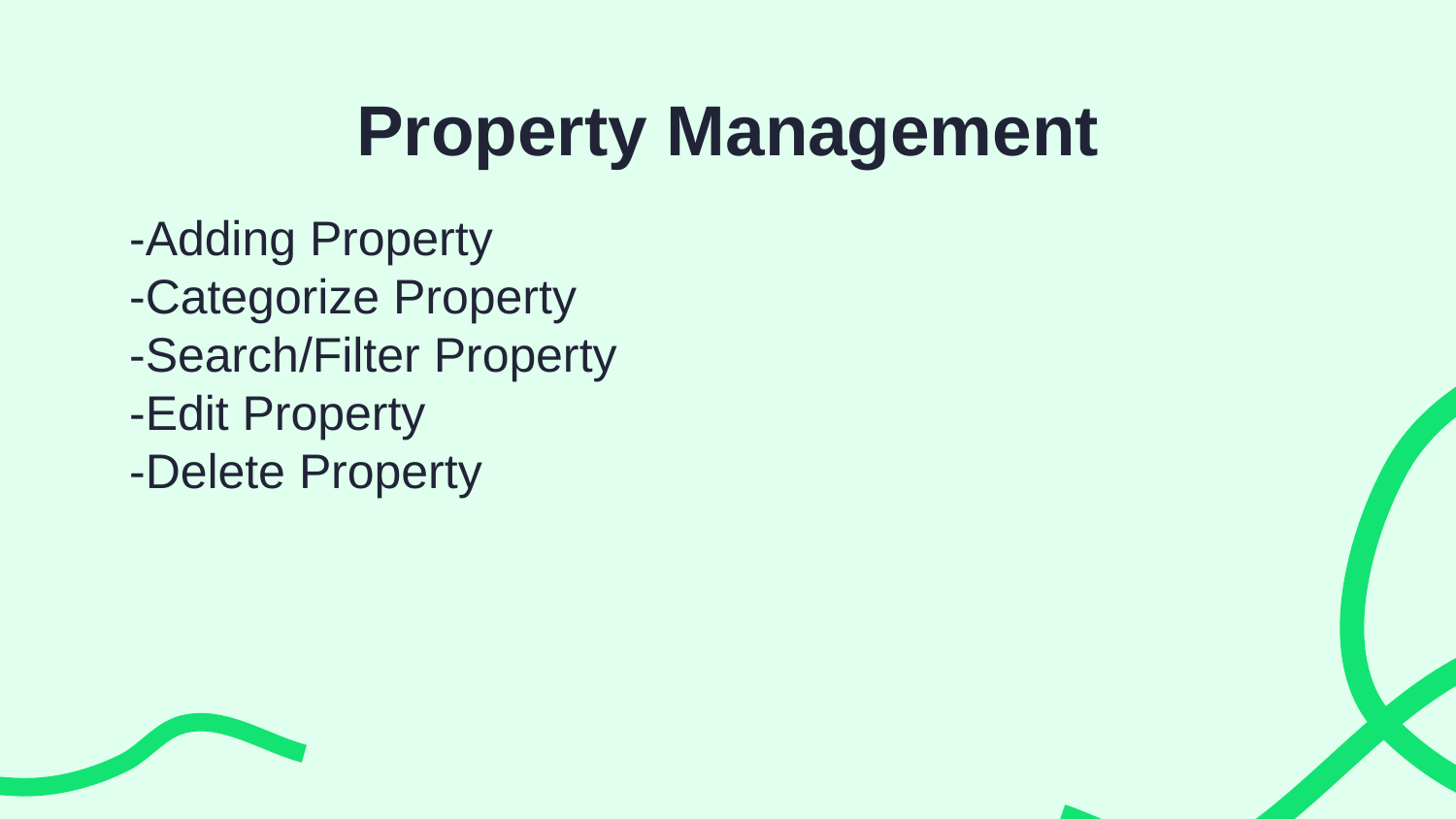

# Property Management
-Adding Property
-Categorize Property
-Search/Filter Property
-Edit Property
-Delete Property